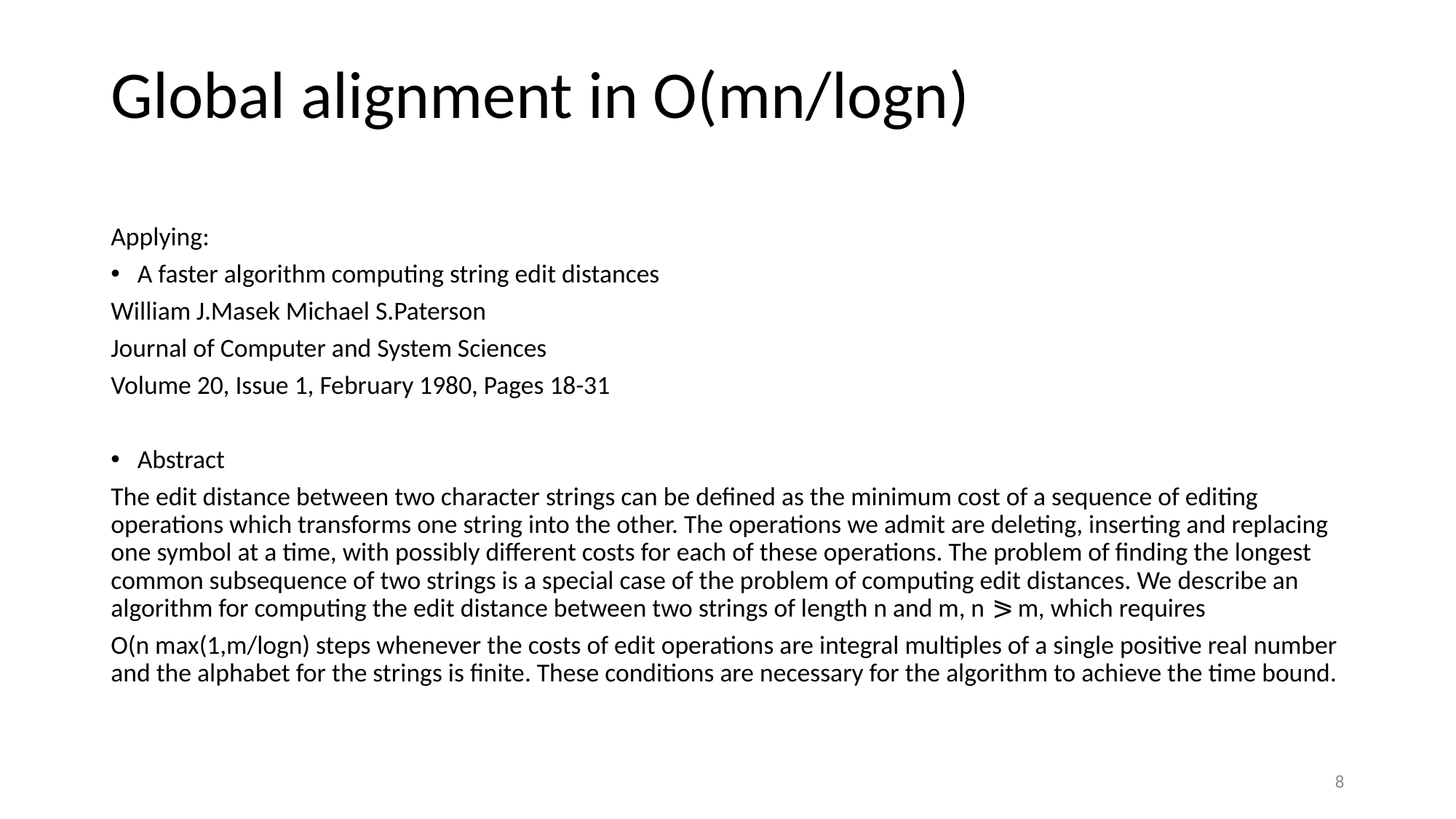

# Global alignment in O(mn/logn)
Applying:
A faster algorithm computing string edit distances
William J.Masek Michael S.Paterson
Journal of Computer and System Sciences
Volume 20, Issue 1, February 1980, Pages 18-31

Abstract
The edit distance between two character strings can be defined as the minimum cost of a sequence of editing operations which transforms one string into the other. The operations we admit are deleting, inserting and replacing one symbol at a time, with possibly different costs for each of these operations. The problem of finding the longest common subsequence of two strings is a special case of the problem of computing edit distances. We describe an algorithm for computing the edit distance between two strings of length n and m, n ⪖ m, which requires
O(n max(1,m/logn) steps whenever the costs of edit operations are integral multiples of a single positive real number and the alphabet for the strings is finite. These conditions are necessary for the algorithm to achieve the time bound.
8